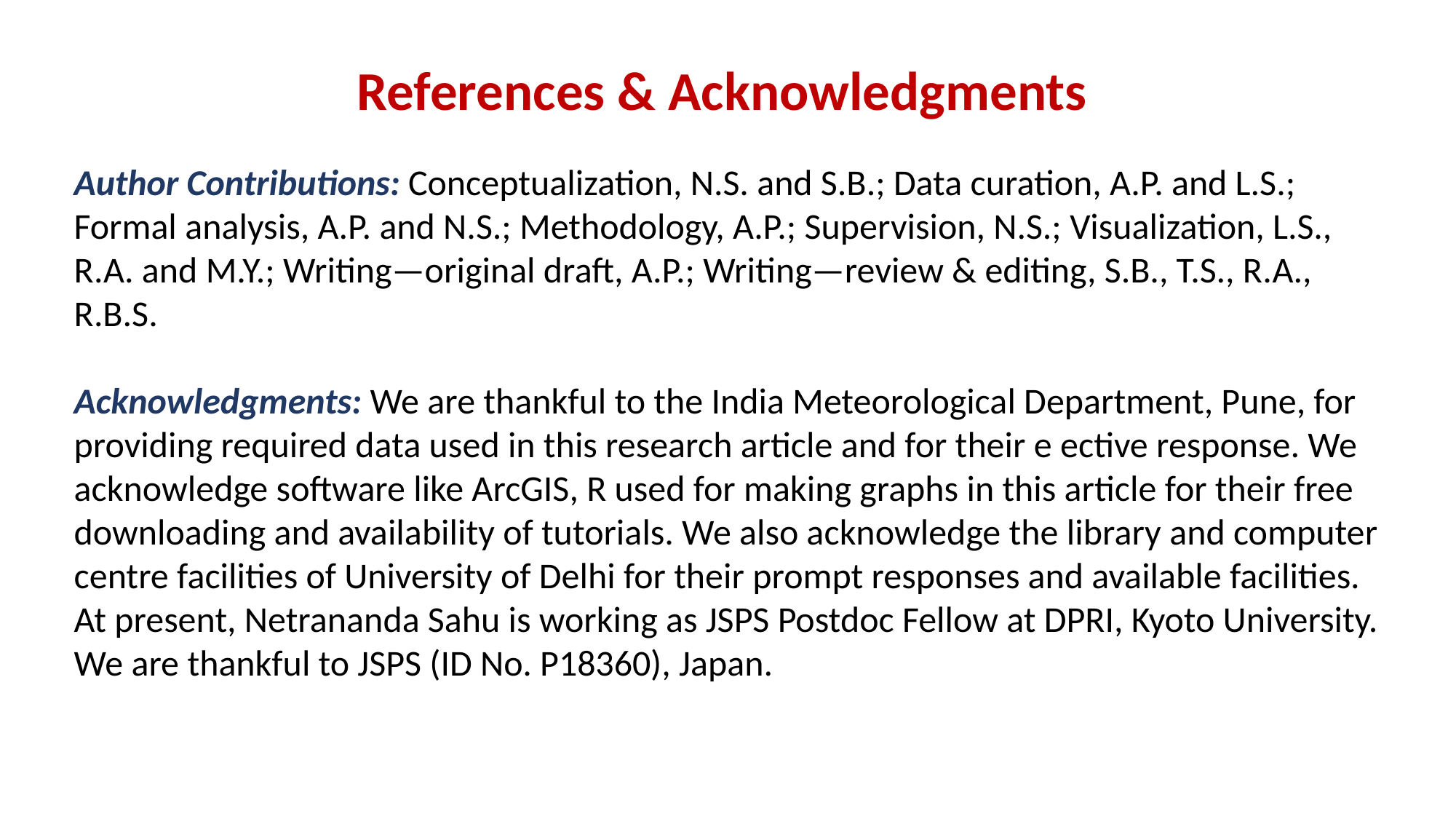

References & Acknowledgments

Author Contributions: Conceptualization, N.S. and S.B.; Data curation, A.P. and L.S.; Formal analysis, A.P. and N.S.; Methodology, A.P.; Supervision, N.S.; Visualization, L.S., R.A. and M.Y.; Writing—original draft, A.P.; Writing—review & editing, S.B., T.S., R.A., R.B.S.

Acknowledgments: We are thankful to the India Meteorological Department, Pune, for providing required data used in this research article and for their e ective response. We acknowledge software like ArcGIS, R used for making graphs in this article for their free downloading and availability of tutorials. We also acknowledge the library and computer centre facilities of University of Delhi for their prompt responses and available facilities. At present, Netrananda Sahu is working as JSPS Postdoc Fellow at DPRI, Kyoto University. We are thankful to JSPS (ID No. P18360), Japan.